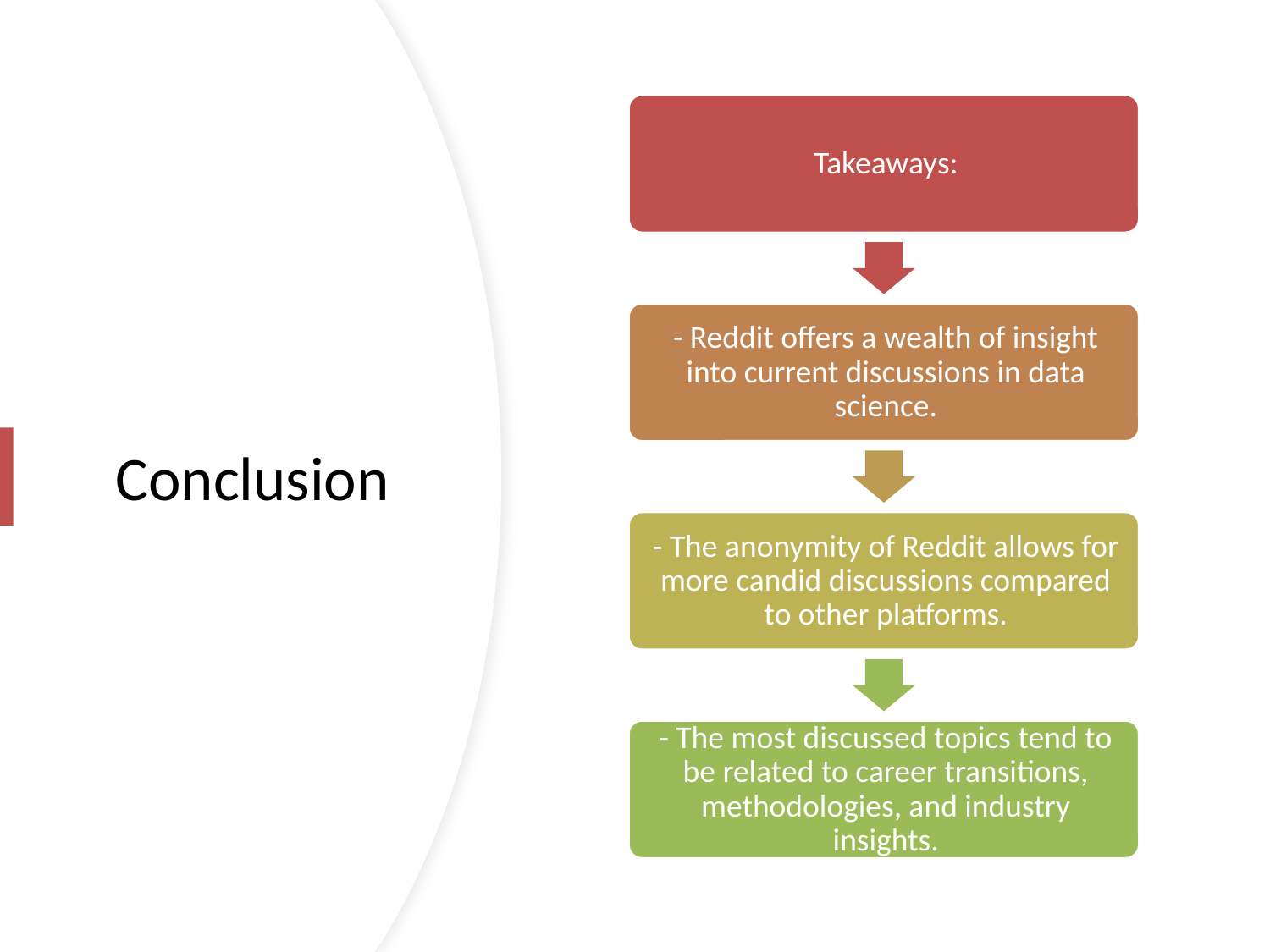

Takeaways:

- Reddit offers a wealth of insight into current discussions in data science.

- The anonymity of Reddit allows for more candid discussions compared to other platforms.

- The most discussed topics tend to be related to career transitions, methodologies, and industry insights.
# Conclusion